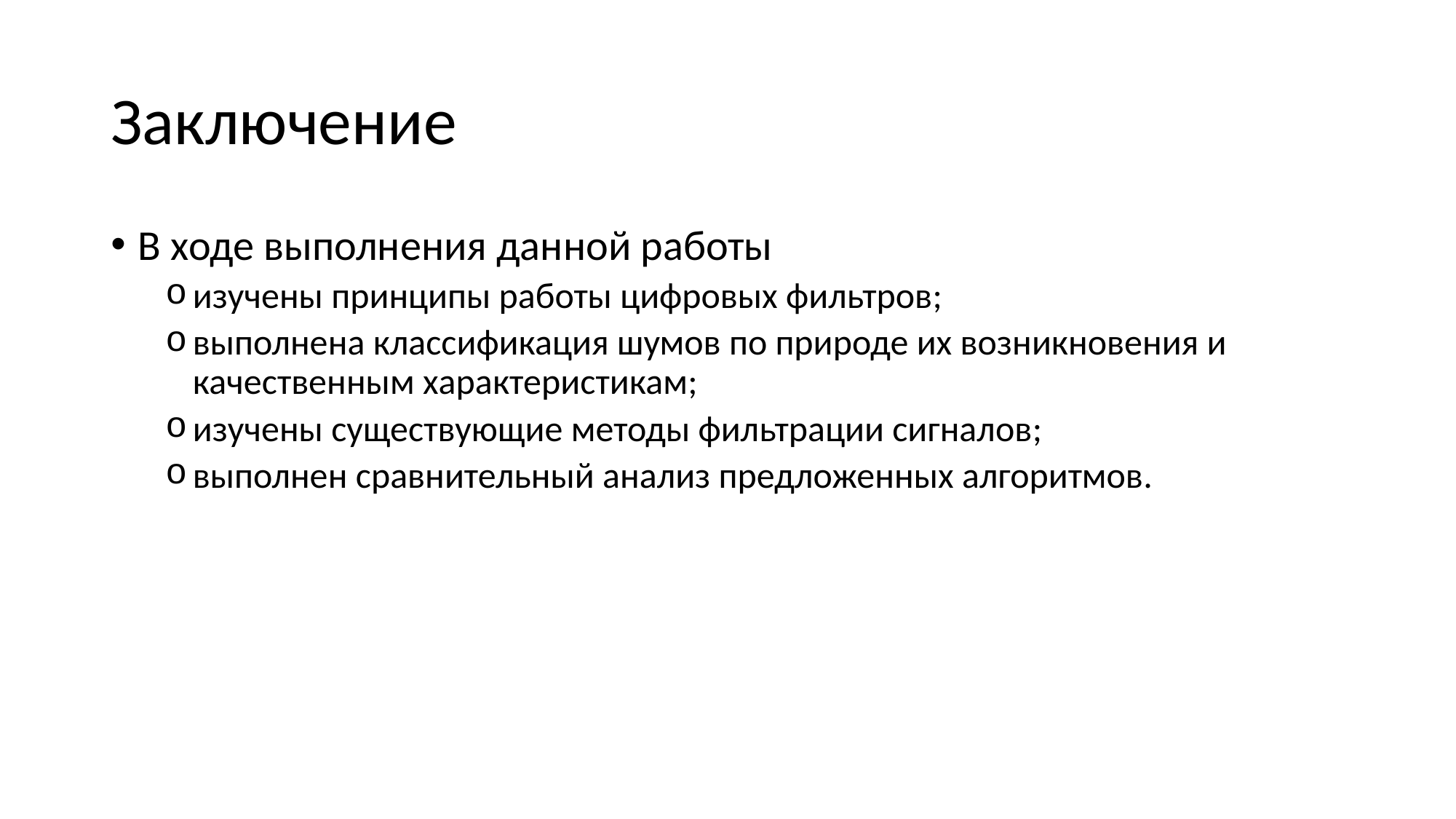

# Заключение
В ходе выполнения данной работы
изучены принципы работы цифровых фильтров;
выполнена классификация шумов по природе их возникновения и качественным характеристикам;
изучены существующие методы фильтрации сигналов;
выполнен сравнительный анализ предложенных алгоритмов.